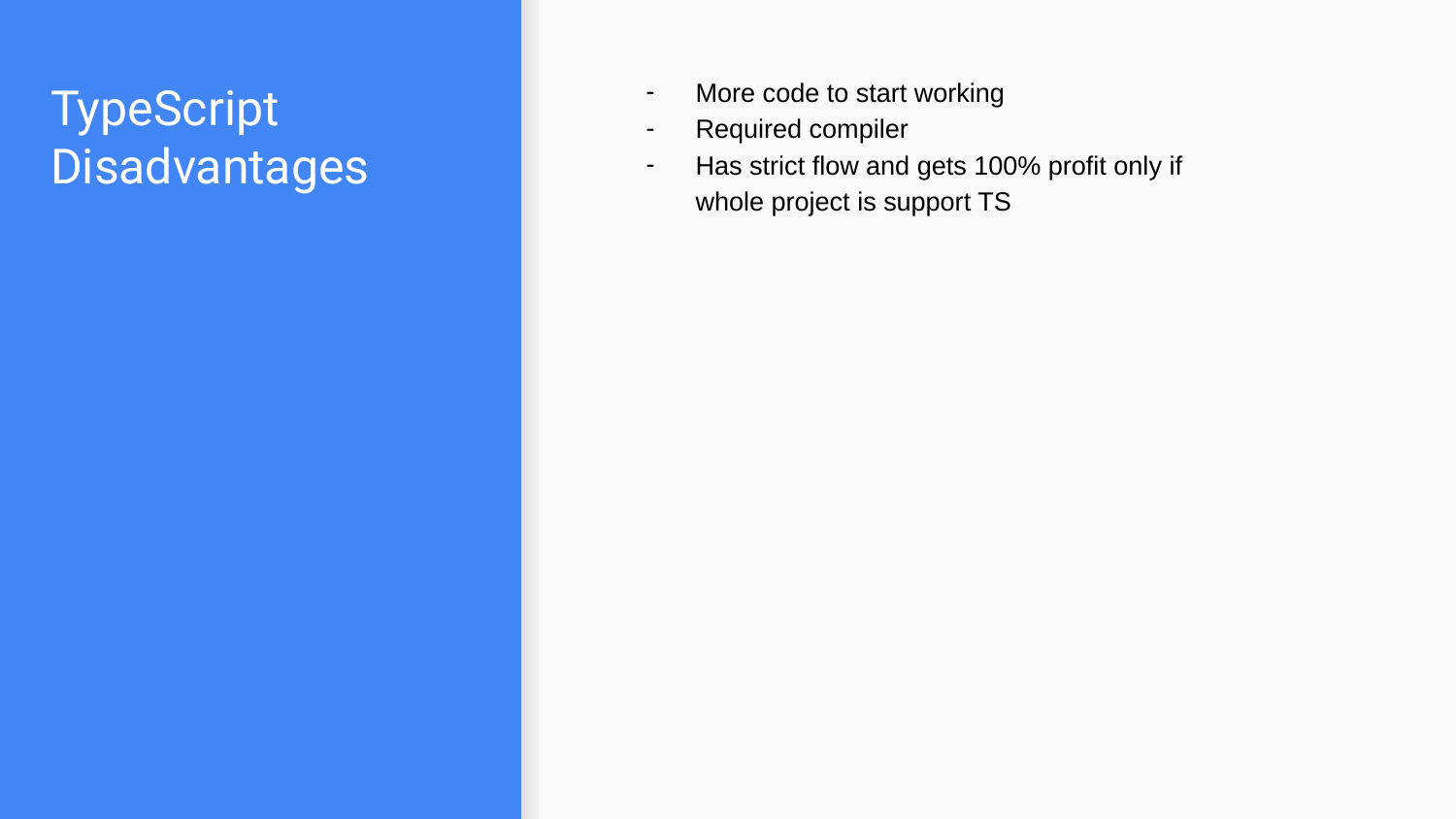

# TypeScript Disadvantages
More code to start working
Required compiler
Has strict flow and gets 100% profit only if whole project is support TS